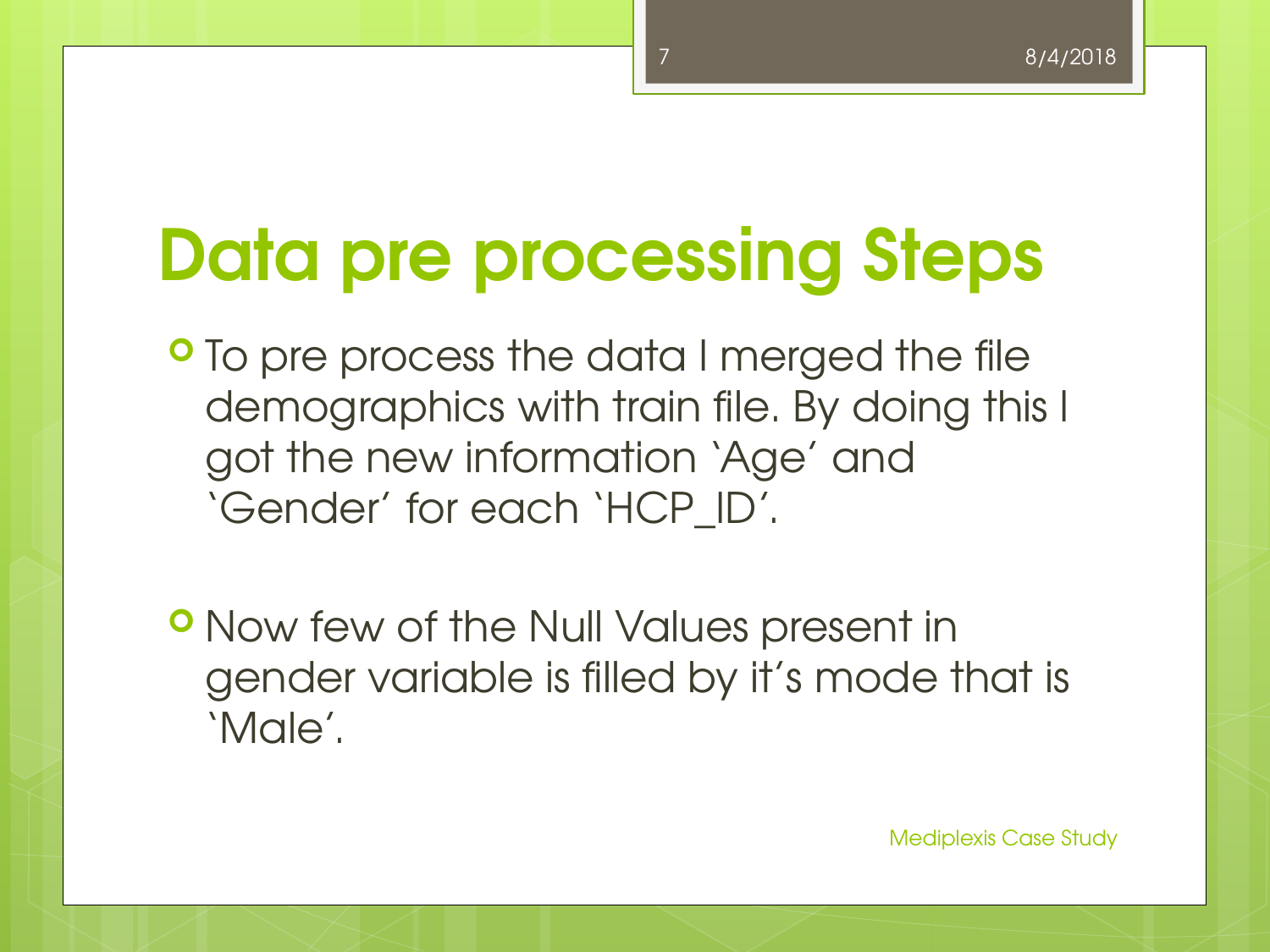

7
8/4/2018
# Data pre processing Steps
To pre process the data I merged the file demographics with train file. By doing this I got the new information ‘Age’ and ‘Gender’ for each ‘HCP_ID’.

Now few of the Null Values present in gender variable is filled by it’s mode that is ‘Male’.
Mediplexis Case Study